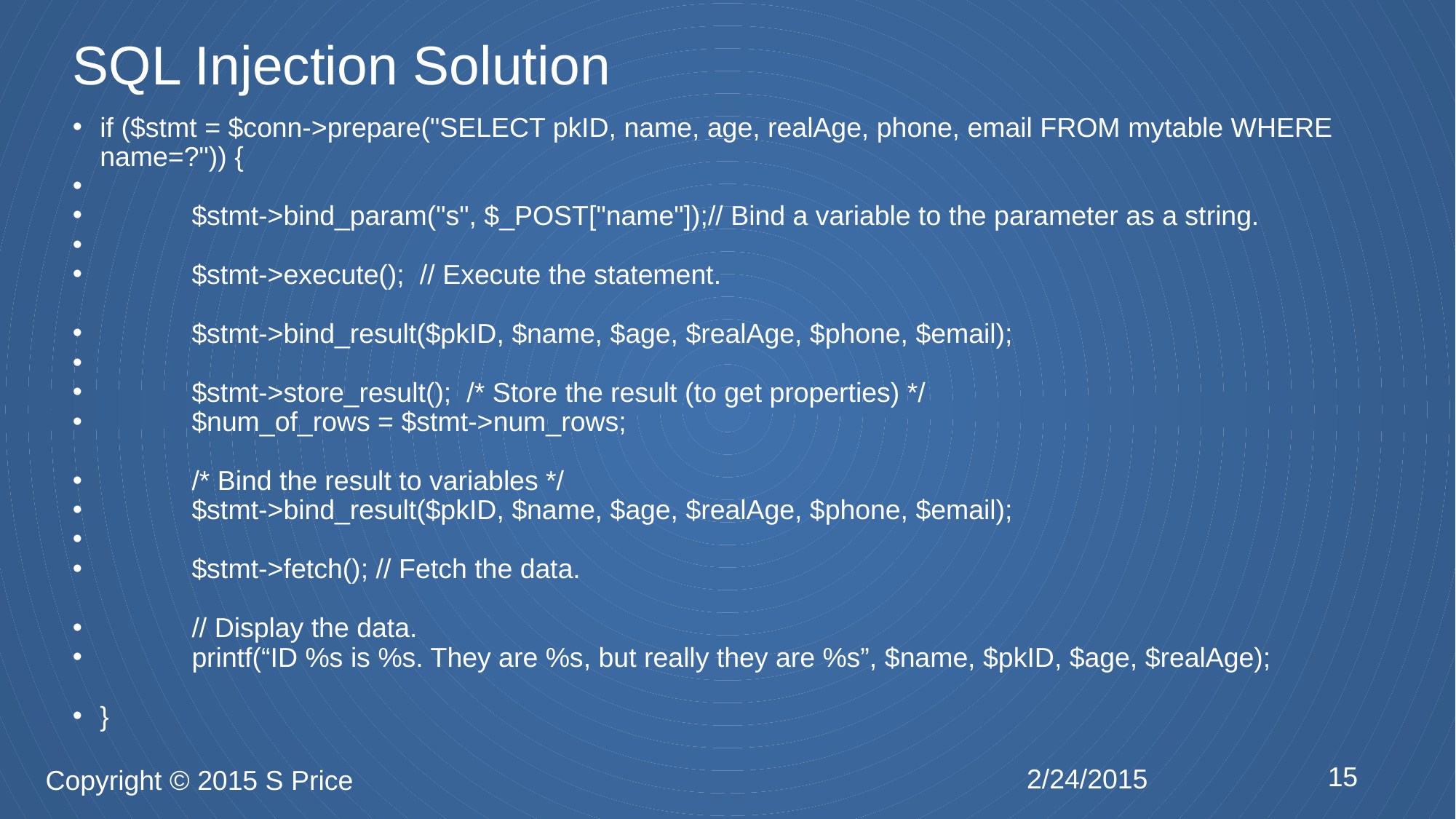

# SQL Injection Solution

if ($stmt = $conn->prepare("SELECT pkID, name, age, realAge, phone, email FROM mytable WHERE name=?")) {

            $stmt->bind_param("s", $_POST["name"]);// Bind a variable to the parameter as a string.

            $stmt->execute();  // Execute the statement.

            $stmt->bind_result($pkID, $name, $age, $realAge, $phone, $email);

            $stmt->store_result();  /* Store the result (to get properties) */
            $num_of_rows = $stmt->num_rows;

            /* Bind the result to variables */
            $stmt->bind_result($pkID, $name, $age, $realAge, $phone, $email);

            $stmt->fetch(); // Fetch the data.

            // Display the data.
            printf(“ID %s is %s. They are %s, but really they are %s”, $name, $pkID, $age, $realAge);

}
15
2/24/2015
Copyright © 2015 S Price